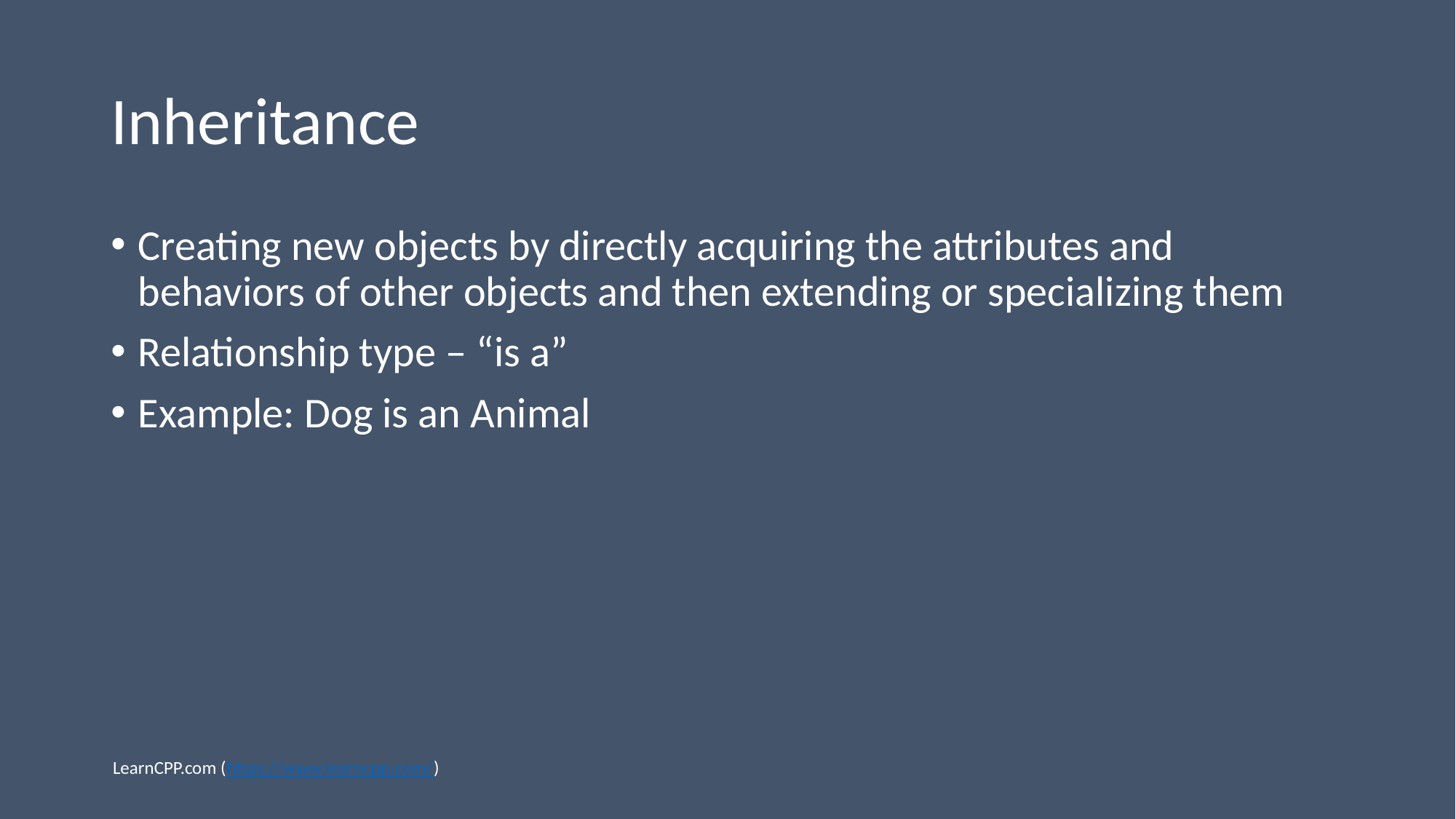

# Inheritance
Creating new objects by directly acquiring the attributes and behaviors of other objects and then extending or specializing them
Relationship type – “is a”
Example: Dog is an Animal
LearnCPP.com (https://www.learncpp.com/)